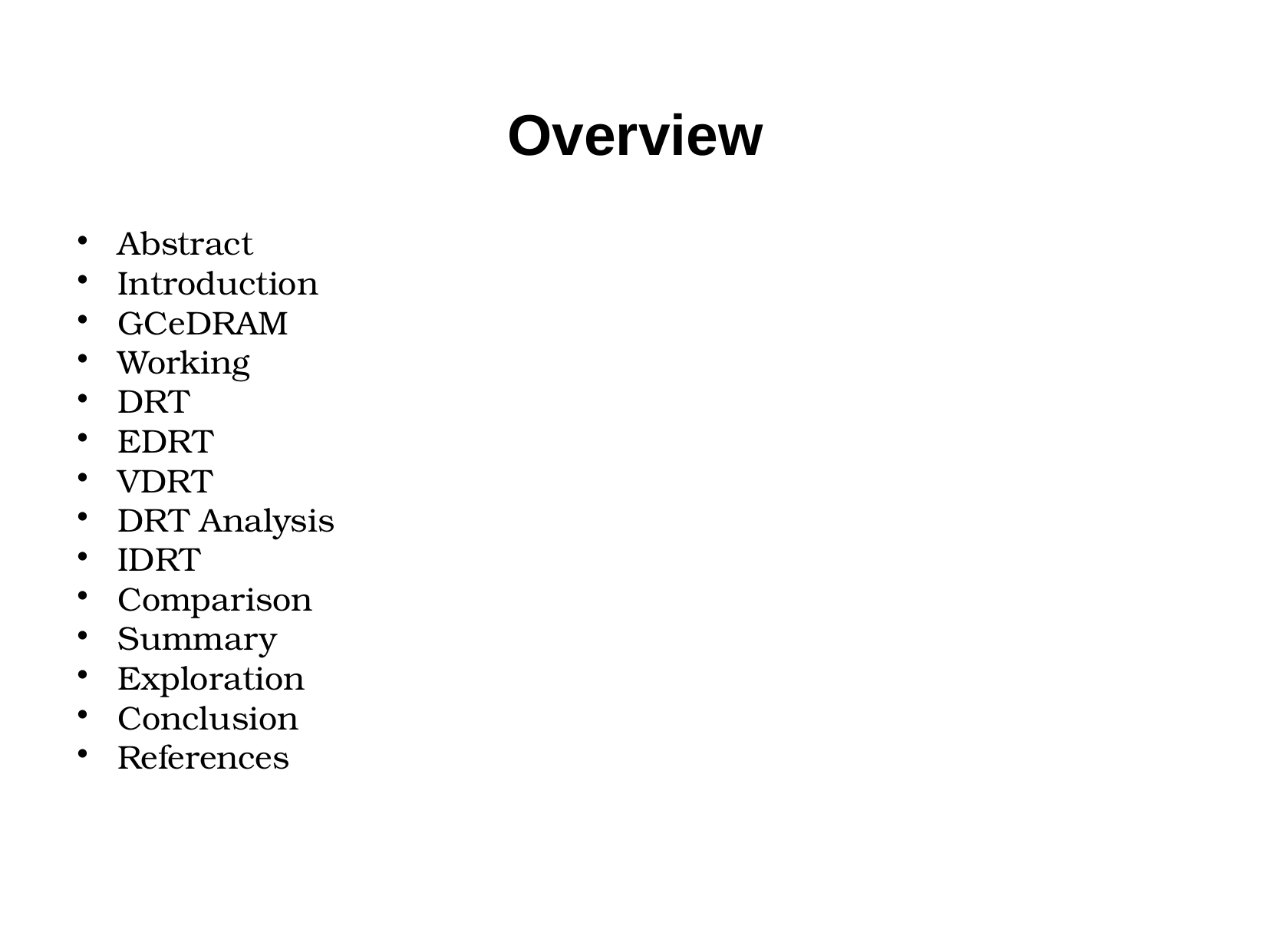

Overview
Abstract
Introduction
GCeDRAM
Working
DRT
EDRT
VDRT
DRT Analysis
IDRT
Comparison
Summary
Exploration
Conclusion
References